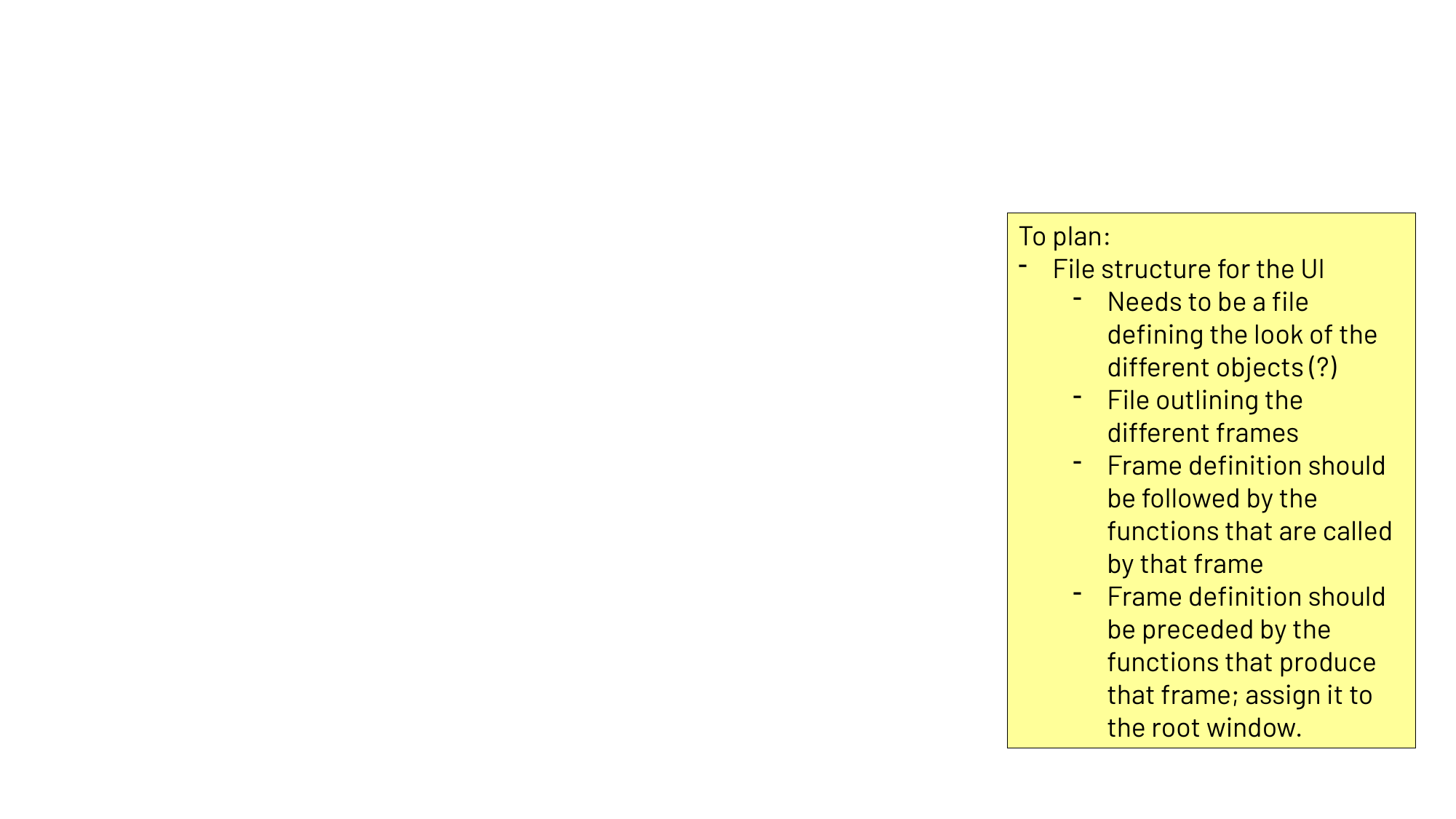

To plan:
File structure for the UI
Needs to be a file defining the look of the different objects (?)
File outlining the different frames
Frame definition should be followed by the functions that are called by that frame
Frame definition should be preceded by the functions that produce that frame; assign it to the root window.